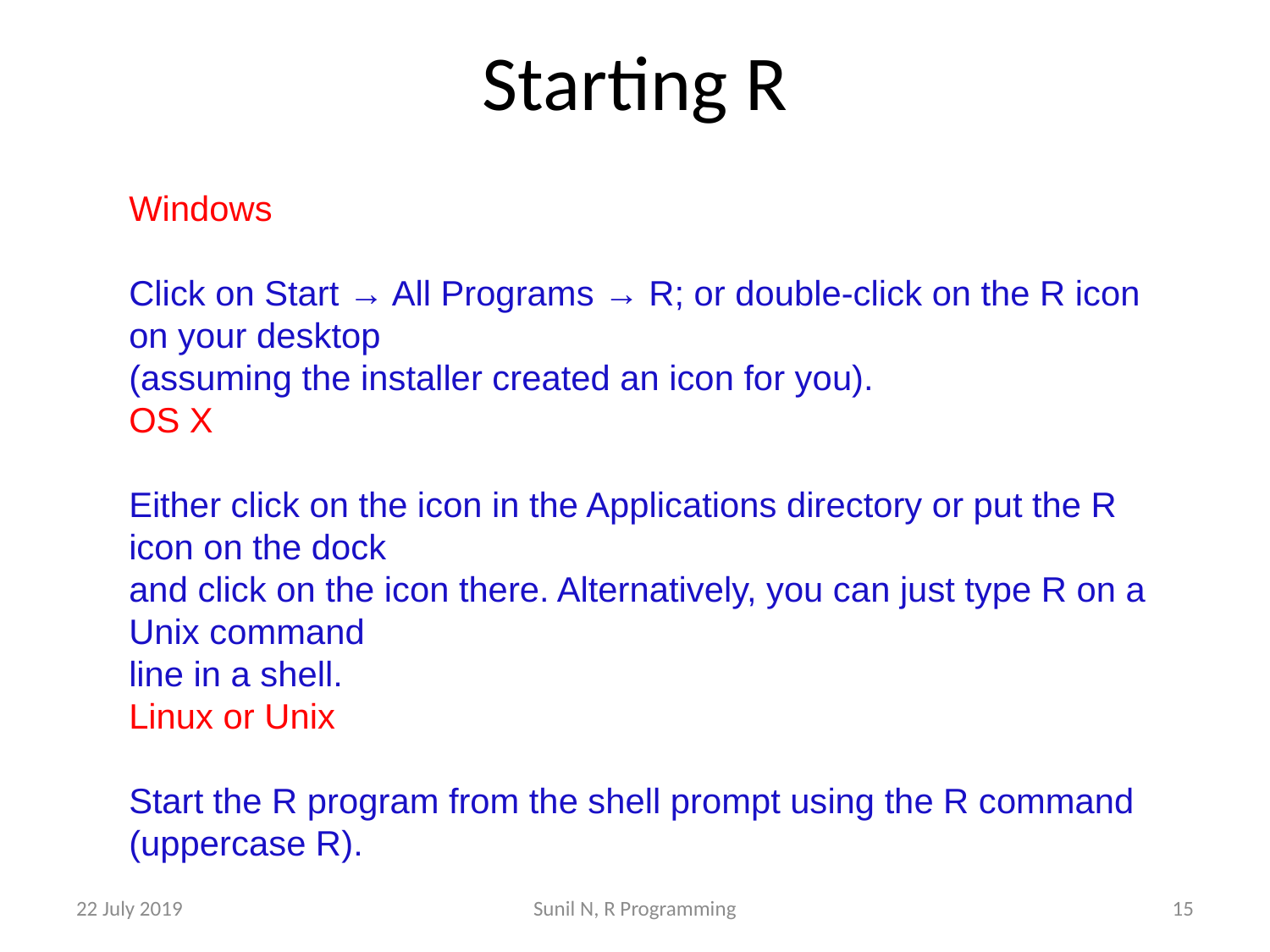

# Starting R
Windows

Click on Start → All Programs → R; or double-click on the R icon on your desktop
(assuming the installer created an icon for you).
OS X

Either click on the icon in the Applications directory or put the R icon on the dock
and click on the icon there. Alternatively, you can just type R on a Unix command
line in a shell.
Linux or Unix

Start the R program from the shell prompt using the R command (uppercase R).
22 July 2019
Sunil N, R Programming
15